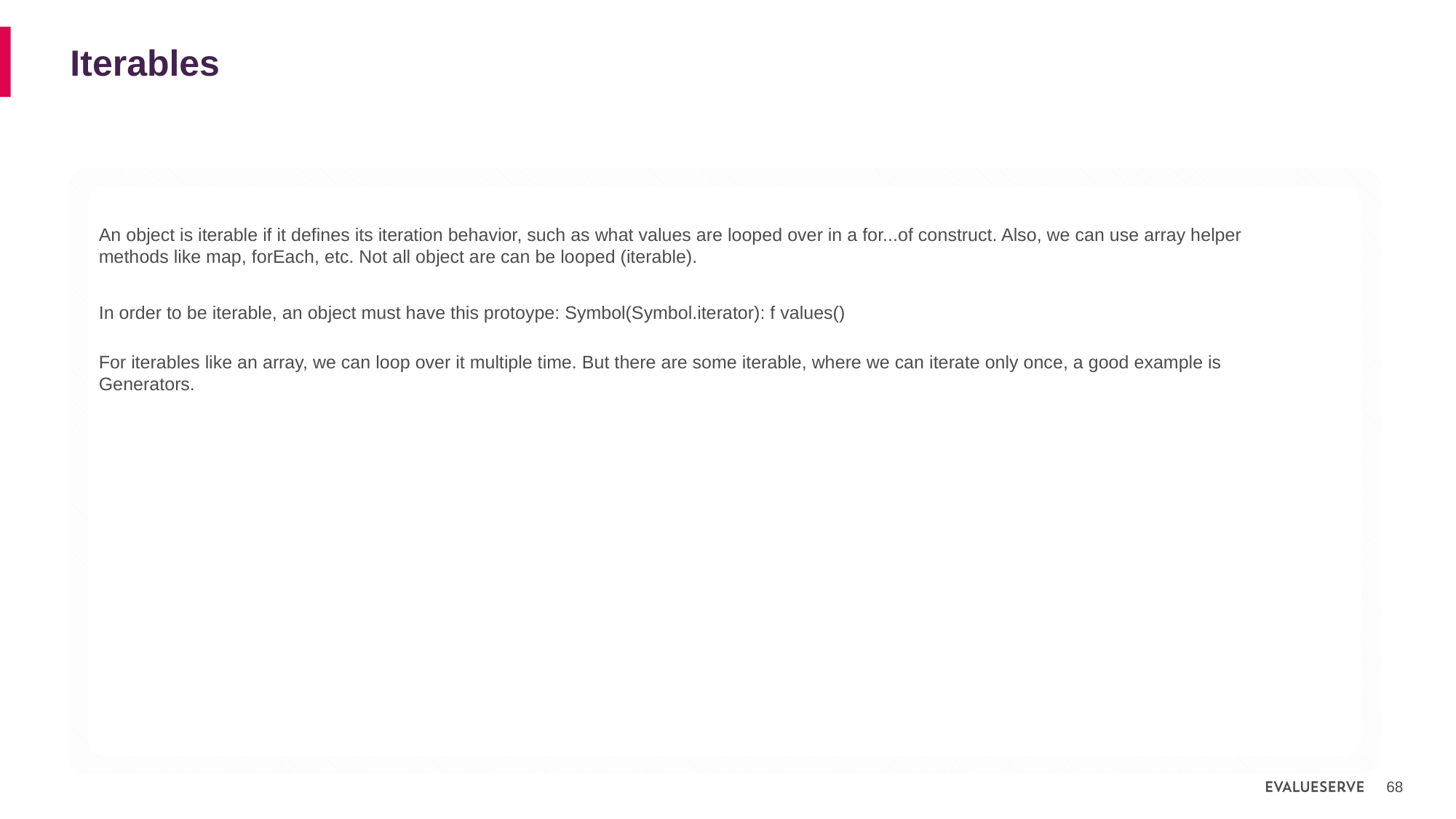

# Iterables

An object is iterable if it defines its iteration behavior, such as what values are looped over in a for...of construct. Also, we can use array helper methods like map, forEach, etc. Not all object are can be looped (iterable).

In order to be iterable, an object must have this protoype: Symbol(Symbol.iterator): f values()
For iterables like an array, we can loop over it multiple time. But there are some iterable, where we can iterate only once, a good example is Generators.
68